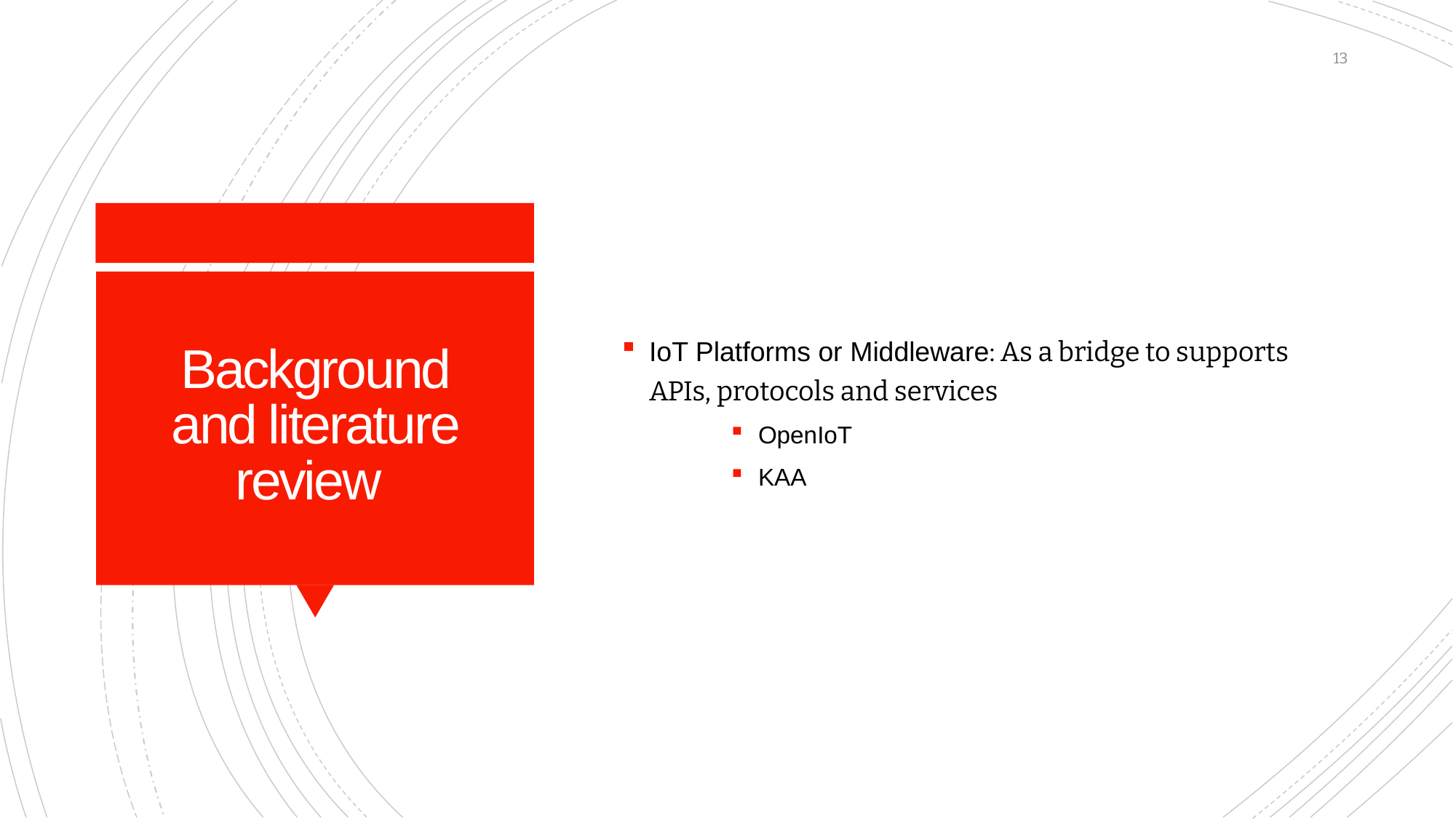

13
IoT Platforms or Middleware: As a bridge to supports APIs, protocols and services
OpenIoT
KAA
# Background and literature review